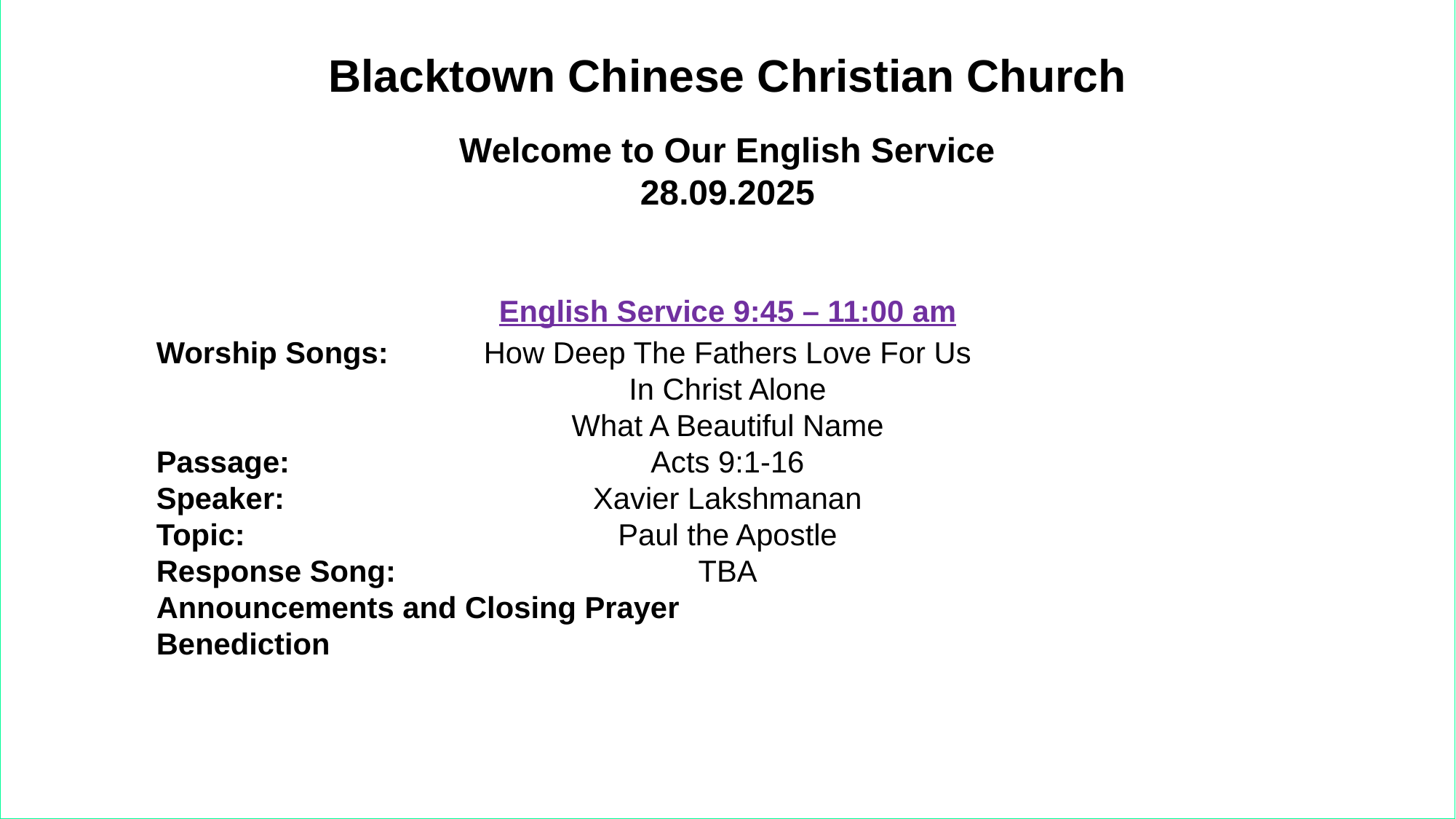

Blacktown Chinese Christian Church
Welcome to Our English Service
28.09.2025
English Service 9:45 – 11:00 am
Worship Songs:
Passage:
Speaker:
Topic:
Response Song:
Announcements and Closing Prayer
Benediction
How Deep The Fathers Love For Us
In Christ Alone
What A Beautiful Name
Acts 9:1-16
Xavier Lakshmanan
Paul the Apostle
TBA